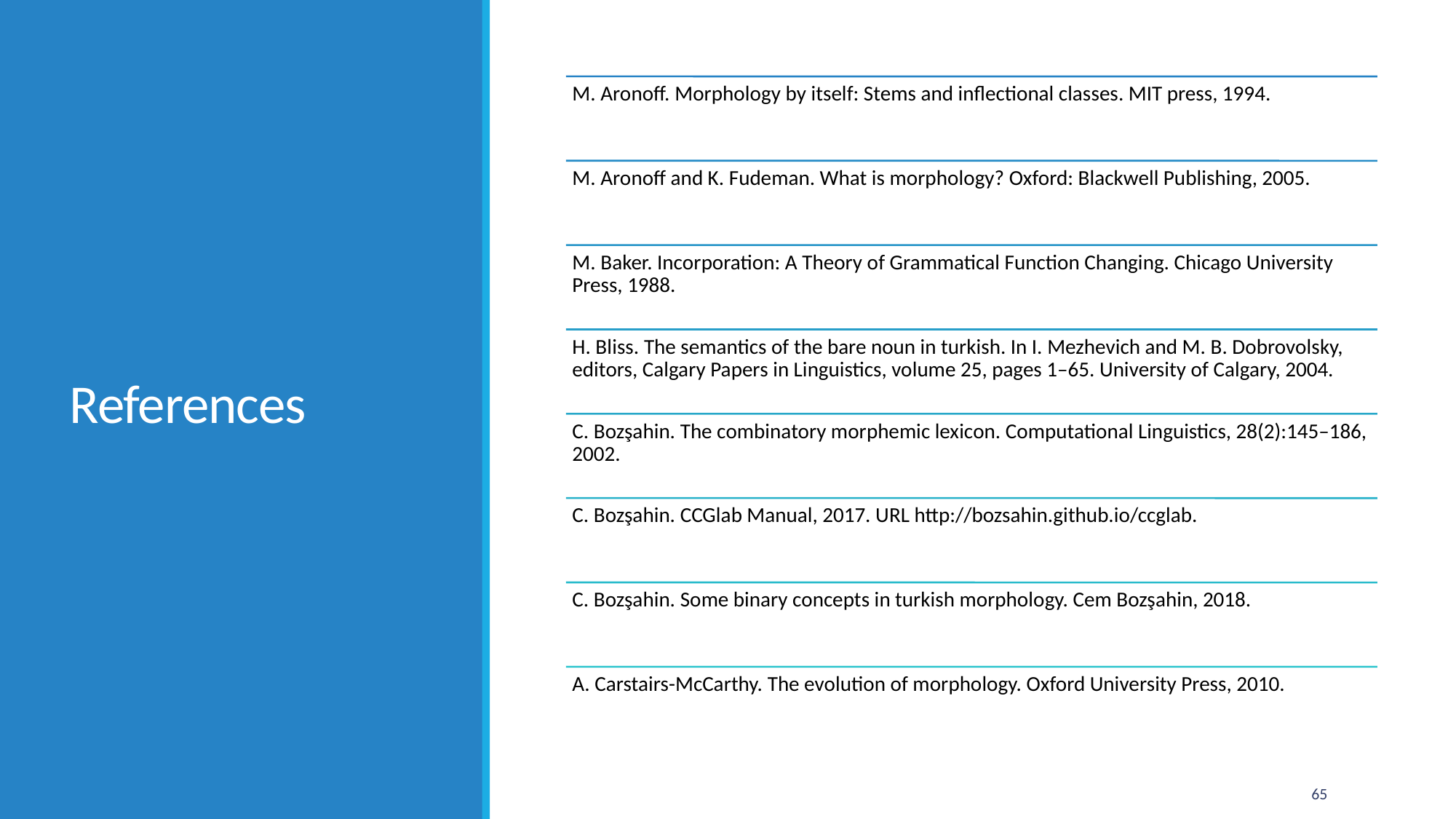

# References
M. Aronoff. Morphology by itself: Stems and inflectional classes. MIT press, 1994.
M. Aronoff and K. Fudeman. What is morphology? Oxford: Blackwell Publishing, 2005.
M. Baker. Incorporation: A Theory of Grammatical Function Changing. Chicago University Press, 1988.
H. Bliss. The semantics of the bare noun in turkish. In I. Mezhevich and M. B. Dobrovolsky, editors, Calgary Papers in Linguistics, volume 25, pages 1–65. University of Calgary, 2004.
C. Bozşahin. The combinatory morphemic lexicon. Computational Linguistics, 28(2):145–186, 2002.
C. Bozşahin. CCGlab Manual, 2017. URL http://bozsahin.github.io/ccglab.
C. Bozşahin. Some binary concepts in turkish morphology. Cem Bozşahin, 2018.
A. Carstairs-McCarthy. The evolution of morphology. Oxford University Press, 2010.
65